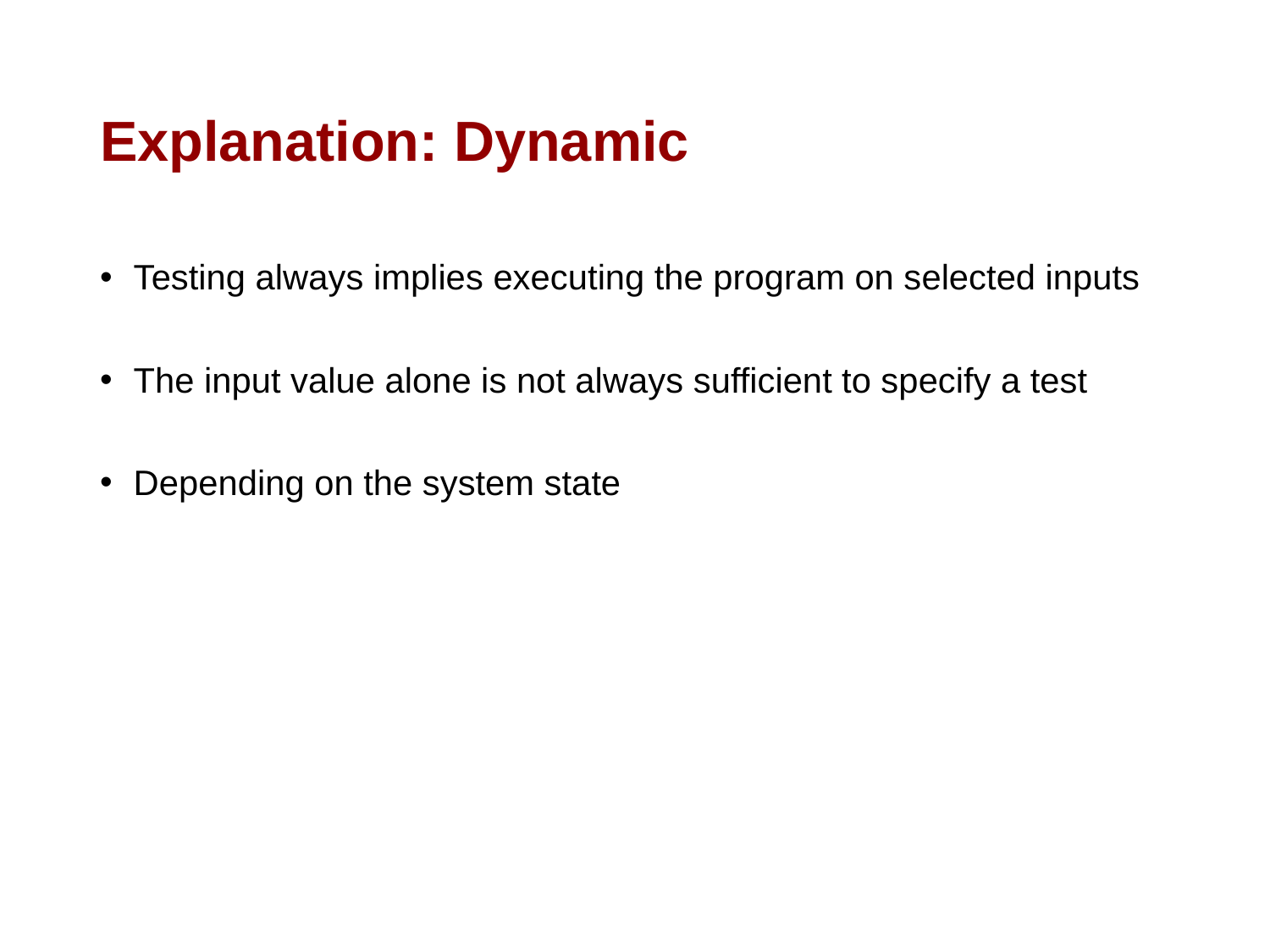

# Explanation: Dynamic
 Testing always implies executing the program on selected inputs

 The input value alone is not always sufficient to specify a test

 Depending on the system state